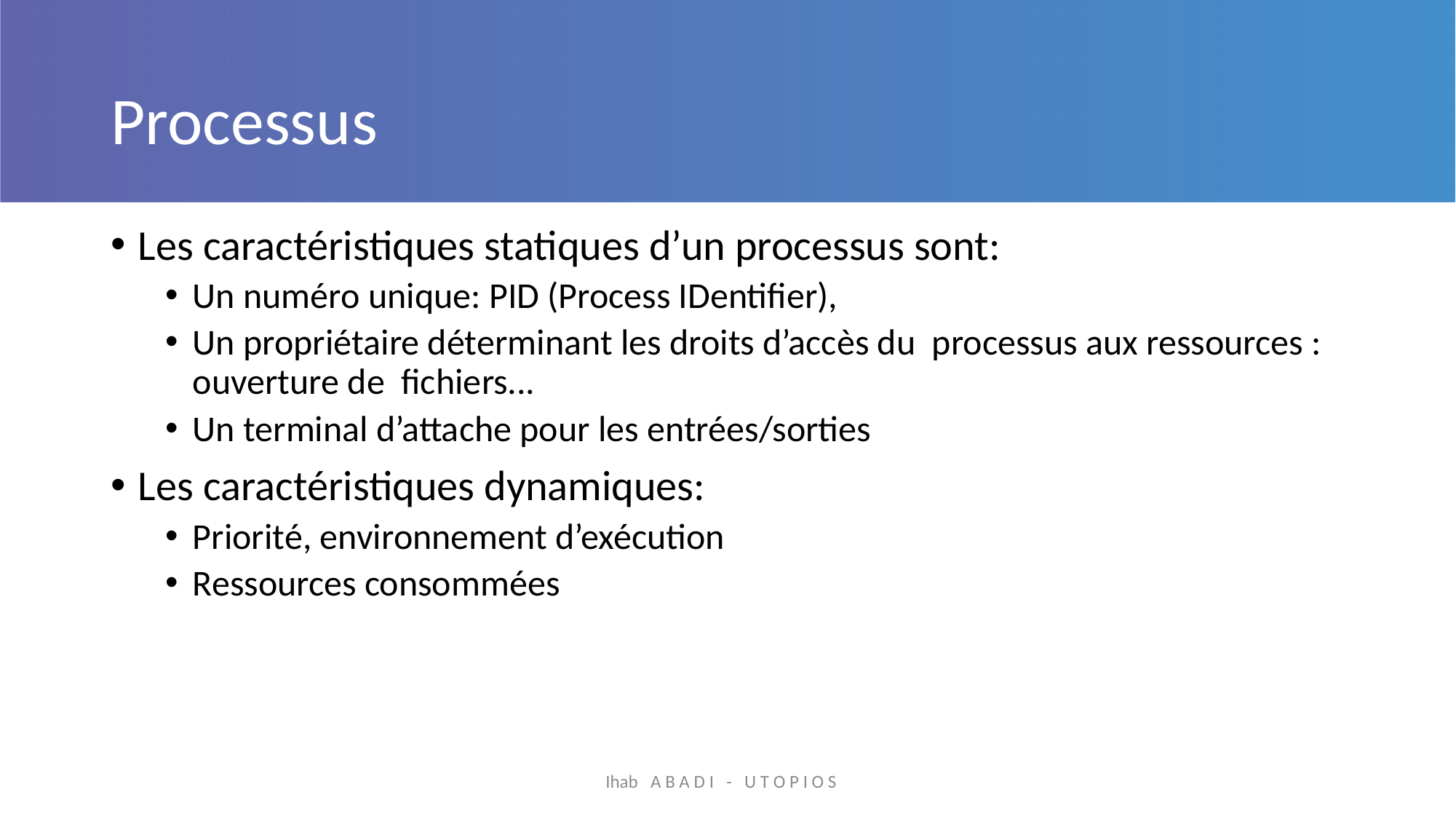

# Processus
Les caractéristiques statiques d’un processus sont:
Un numéro unique: PID (Process IDentifier),
Un propriétaire déterminant les droits d’accès du  processus aux ressources : ouverture de  fichiers...
Un terminal d’attache pour les entrées/sorties
Les caractéristiques dynamiques:
Priorité, environnement d’exécution
Ressources consommées
Ihab   A B A D I   -   U T O P I O S